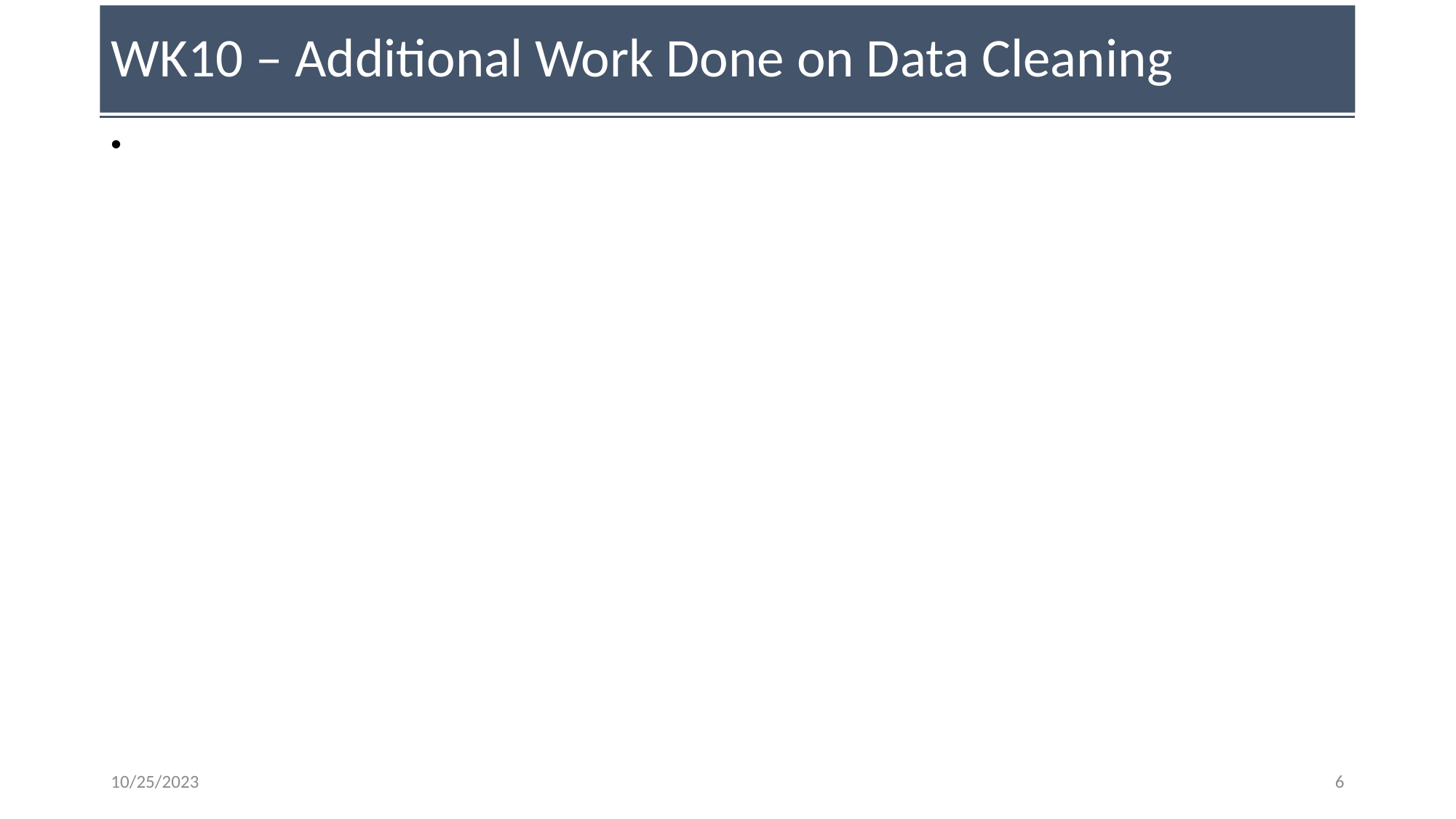

# WK10 – Additional Work Done on Data Cleaning

10/25/2023
6